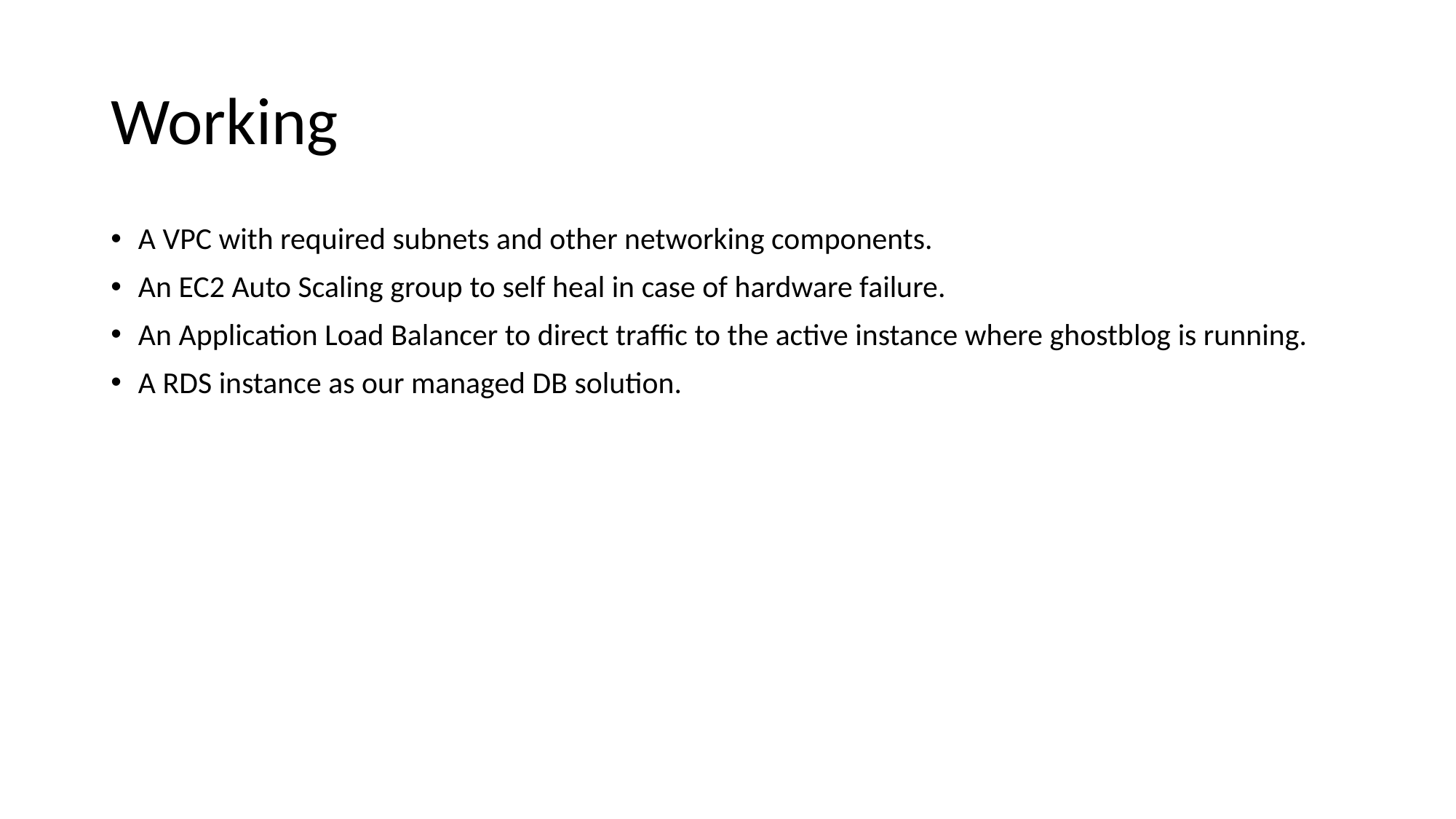

# Working
A VPC with required subnets and other networking components.
An EC2 Auto Scaling group to self heal in case of hardware failure.
An Application Load Balancer to direct traffic to the active instance where ghostblog is running.
A RDS instance as our managed DB solution.